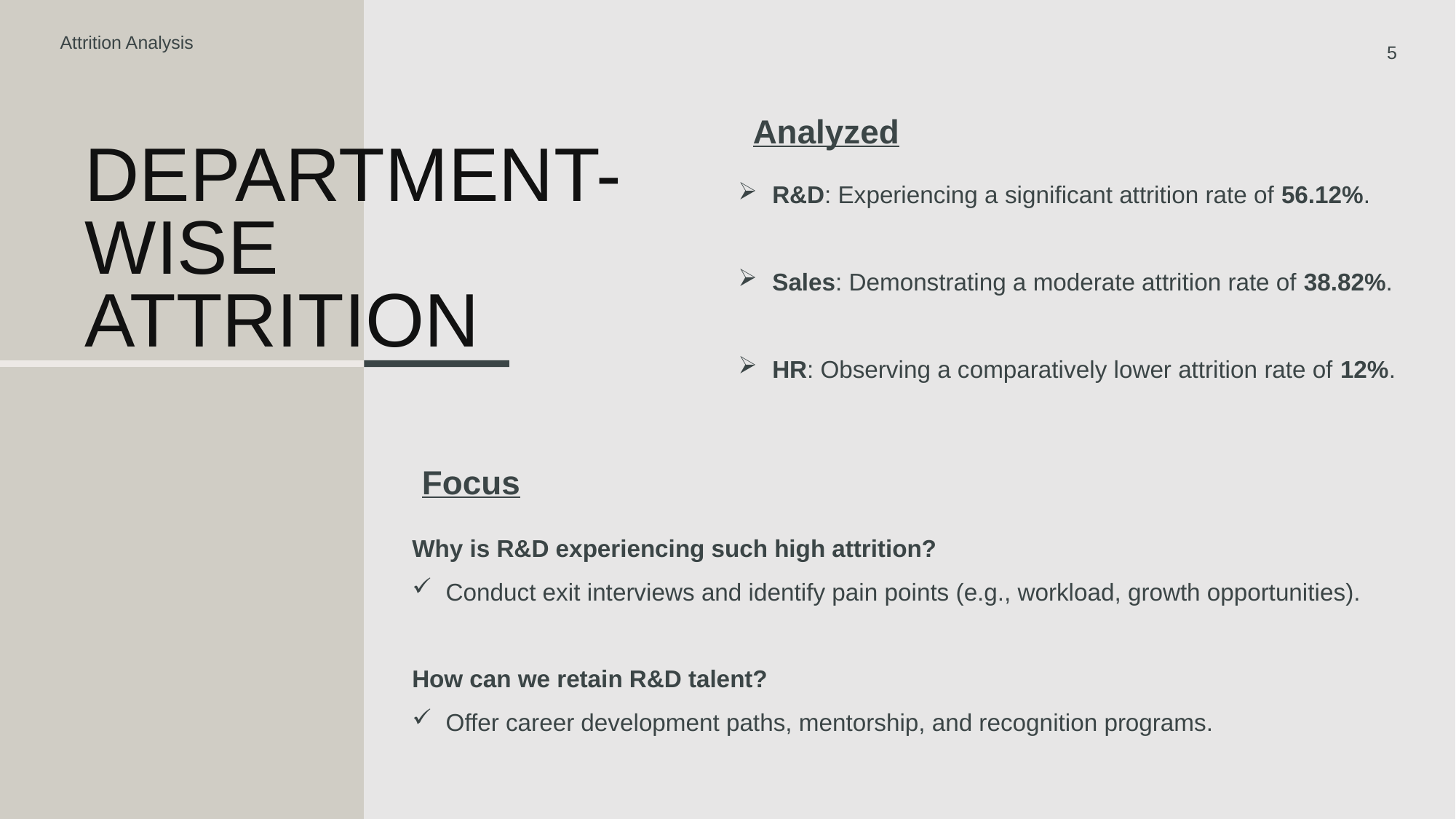

Attrition Analysis

5
Analyzed
# Department-wise Attrition

R&D: Experiencing a significant attrition rate of 56.12%.

Sales: Demonstrating a moderate attrition rate of 38.82%.

HR: Observing a comparatively lower attrition rate of 12%.

Focus
Why is R&D experiencing such high attrition?
Conduct exit interviews and identify pain points (e.g., workload, growth opportunities).

How can we retain R&D talent?
Offer career development paths, mentorship, and recognition programs.